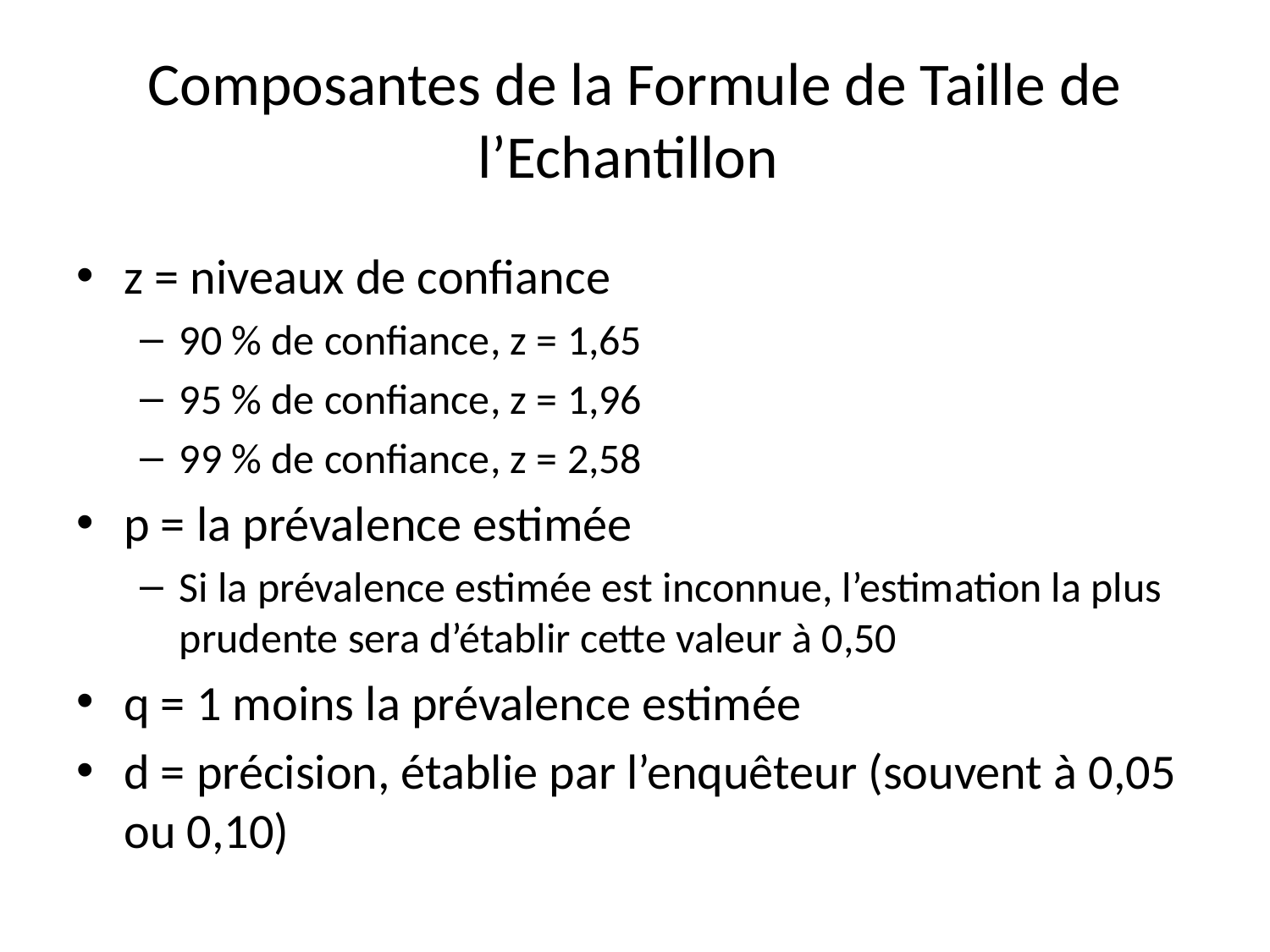

# Composantes de la Formule de Taille de l’Echantillon
z = niveaux de confiance
90 % de confiance, z = 1,65
95 % de confiance, z = 1,96
99 % de confiance, z = 2,58
p = la prévalence estimée
Si la prévalence estimée est inconnue, l’estimation la plus prudente sera d’établir cette valeur à 0,50
q = 1 moins la prévalence estimée
d = précision, établie par l’enquêteur (souvent à 0,05 ou 0,10)